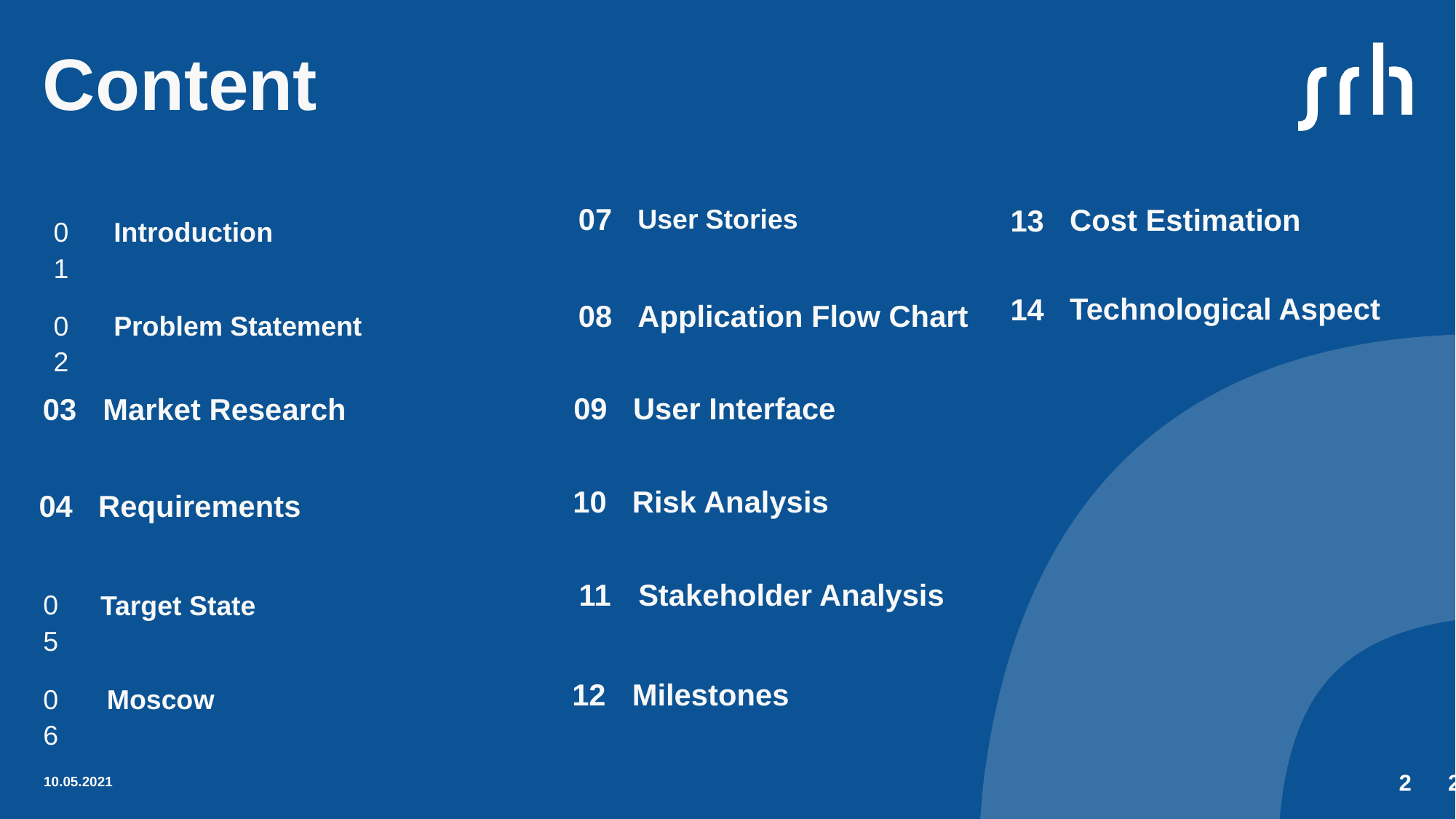

# Content
07
User Stories
Cost Estimation
13
01
Introduction
Technological Aspect
14
02
Problem Statement
08
Application Flow Chart
09
User Interface
03
Market Research
10
Risk Analysis
04
Requirements
05
11
Stakeholder Analysis
Target State
06
Moscow
12
Milestones
2
2
10.05.2021